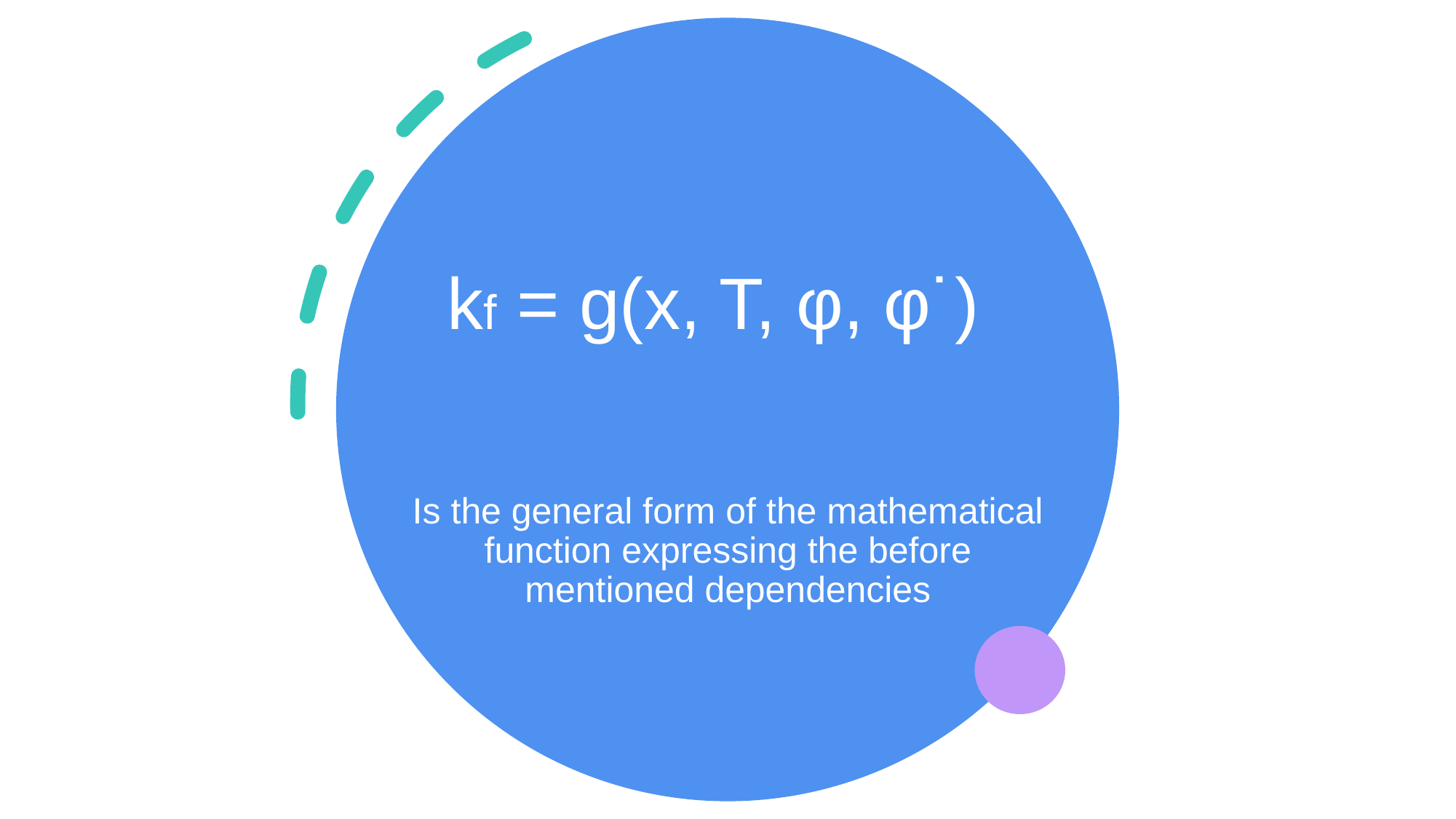

# kf = g(x, T, φ, φ˙)
Is the general form of the mathematical function expressing the before mentioned dependencies